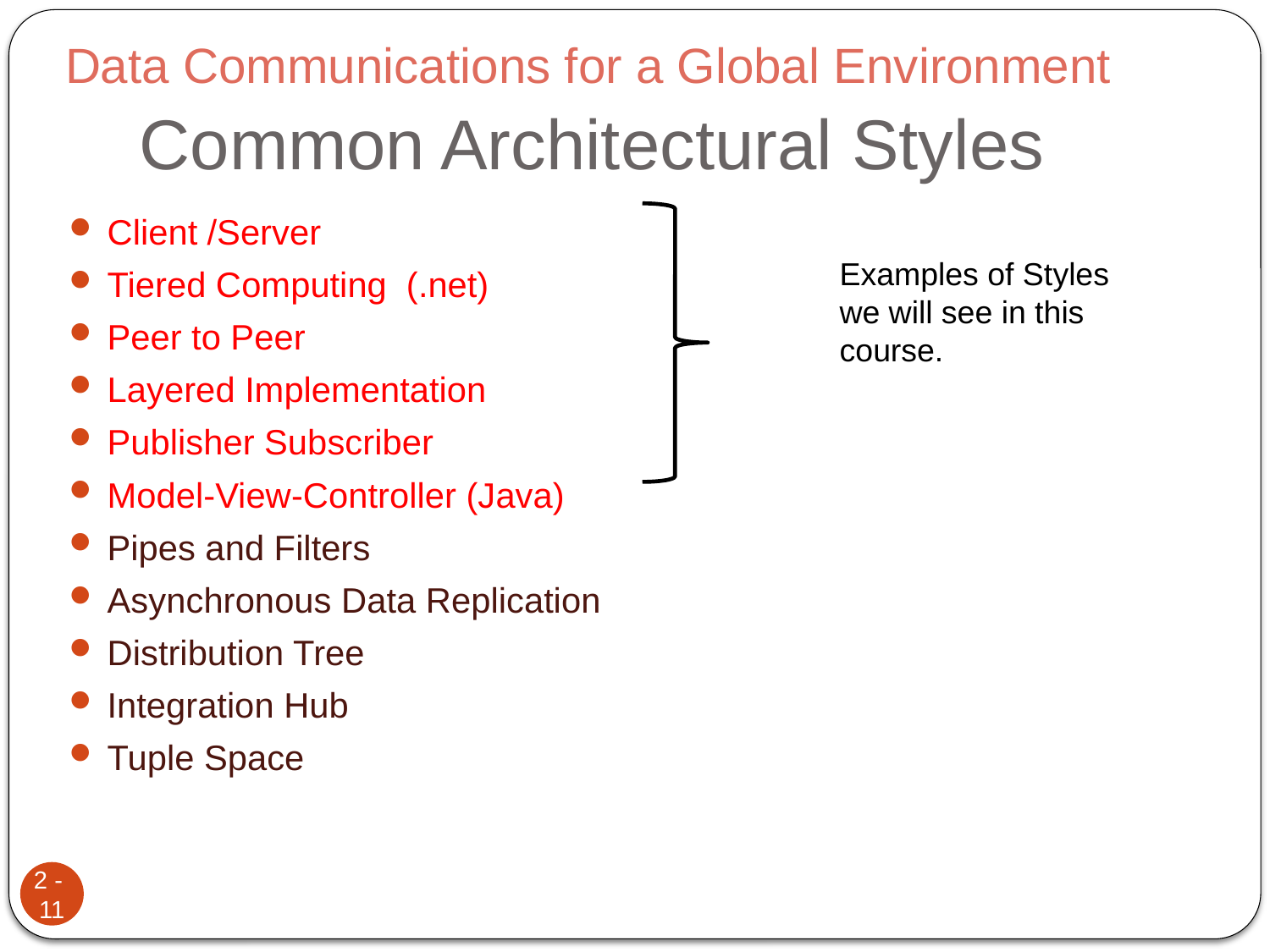

Data Communications for a Global Environment
# Common Architectural Styles
Client /Server
Tiered Computing  (.net)
Peer to Peer
Layered Implementation
Publisher Subscriber
Model-View-Controller (Java)
Pipes and Filters
Asynchronous Data Replication
Distribution Tree
Integration Hub
Tuple Space

Examples of Styles
we will see in this
course.
2 - 11